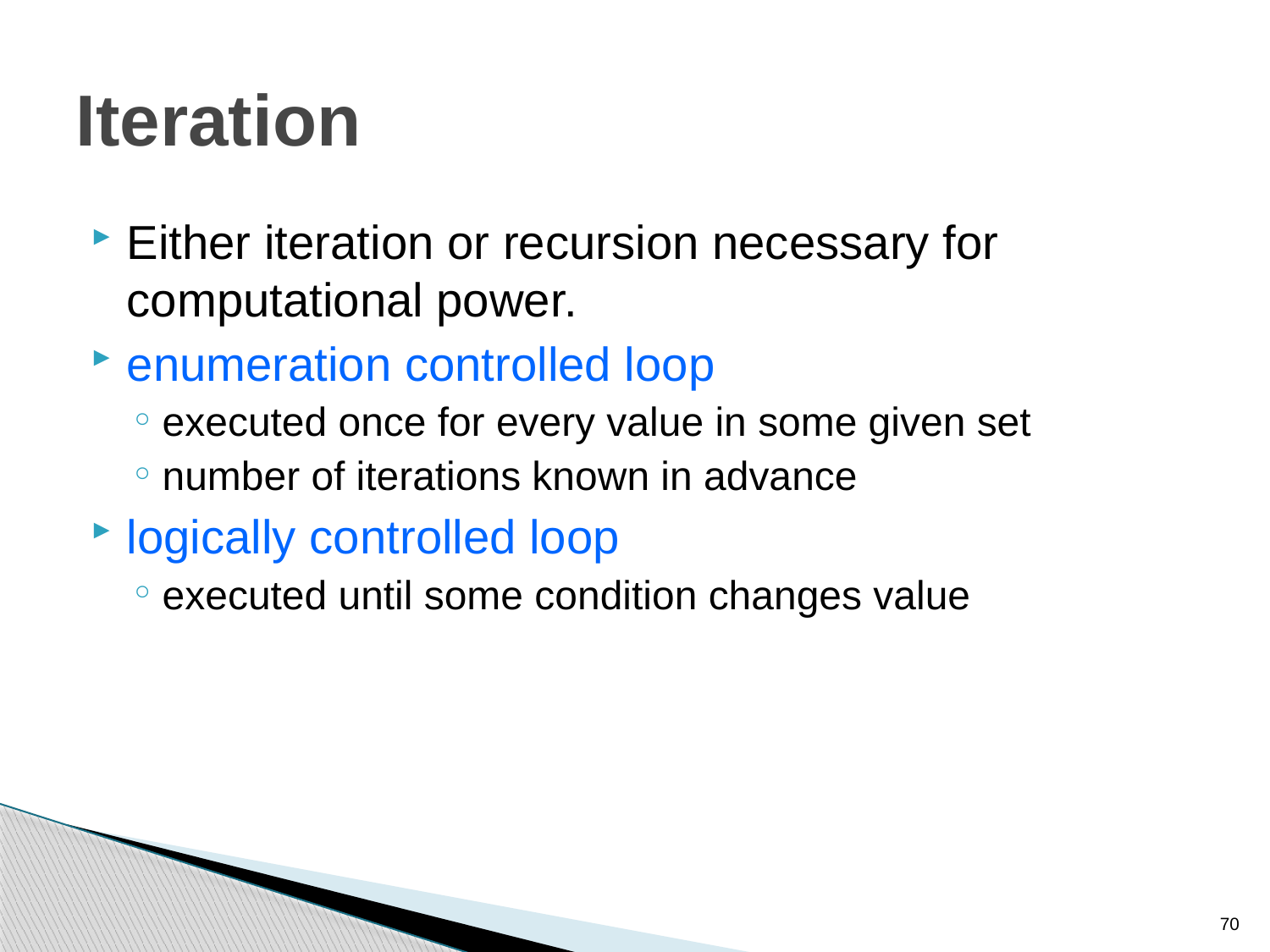

# Iteration
Either iteration or recursion necessary for computational power.
enumeration controlled loop
executed once for every value in some given set
number of iterations known in advance
logically controlled loop
executed until some condition changes value
70